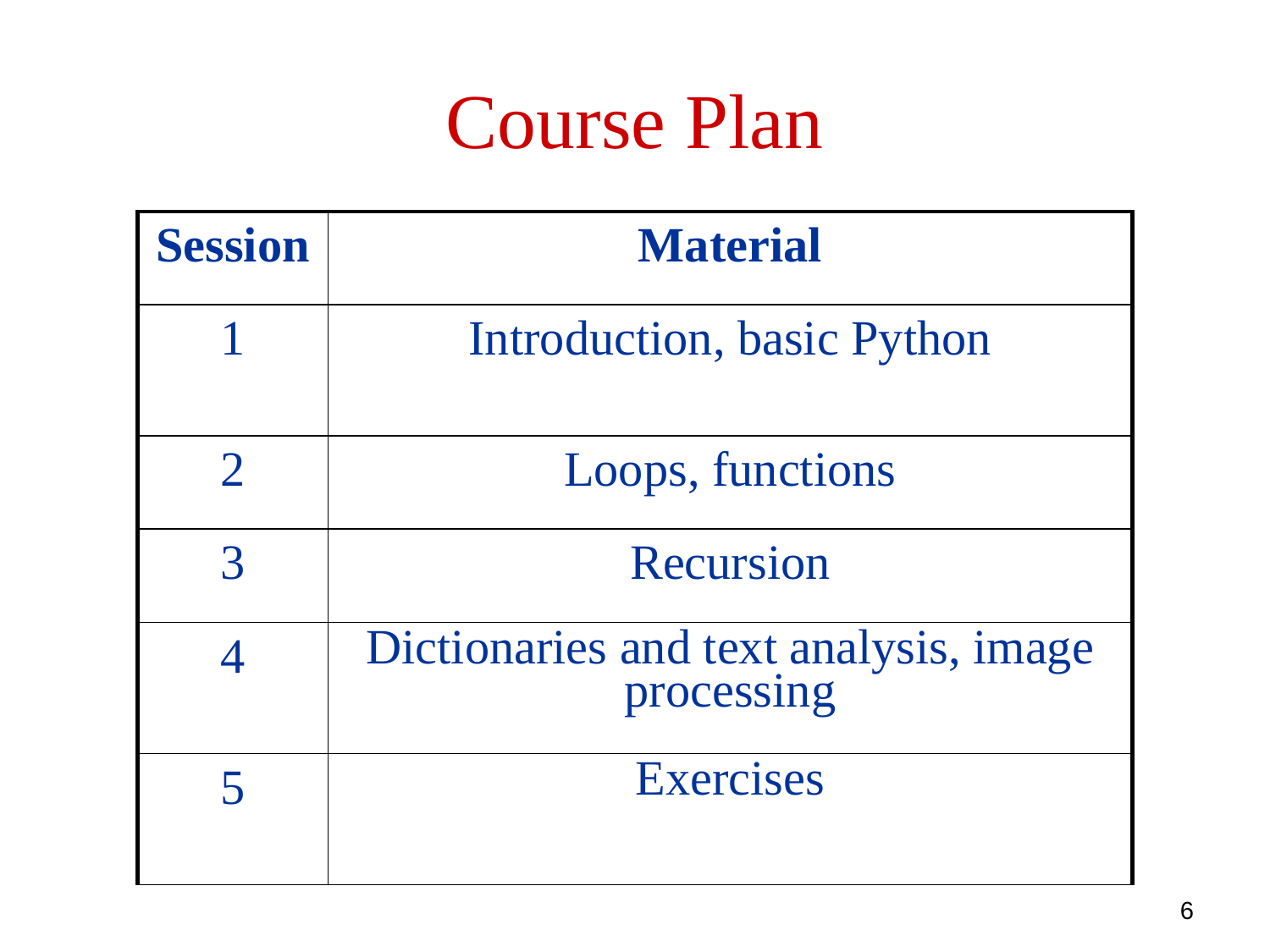

Course Plan
| Session | Material |
| --- | --- |
| 1 | Introduction, basic Python |
| 2 | Loops, functions |
| 3 | Recursion |
| 4 | Dictionaries and text analysis, image processing |
| 5 | Exercises |
6